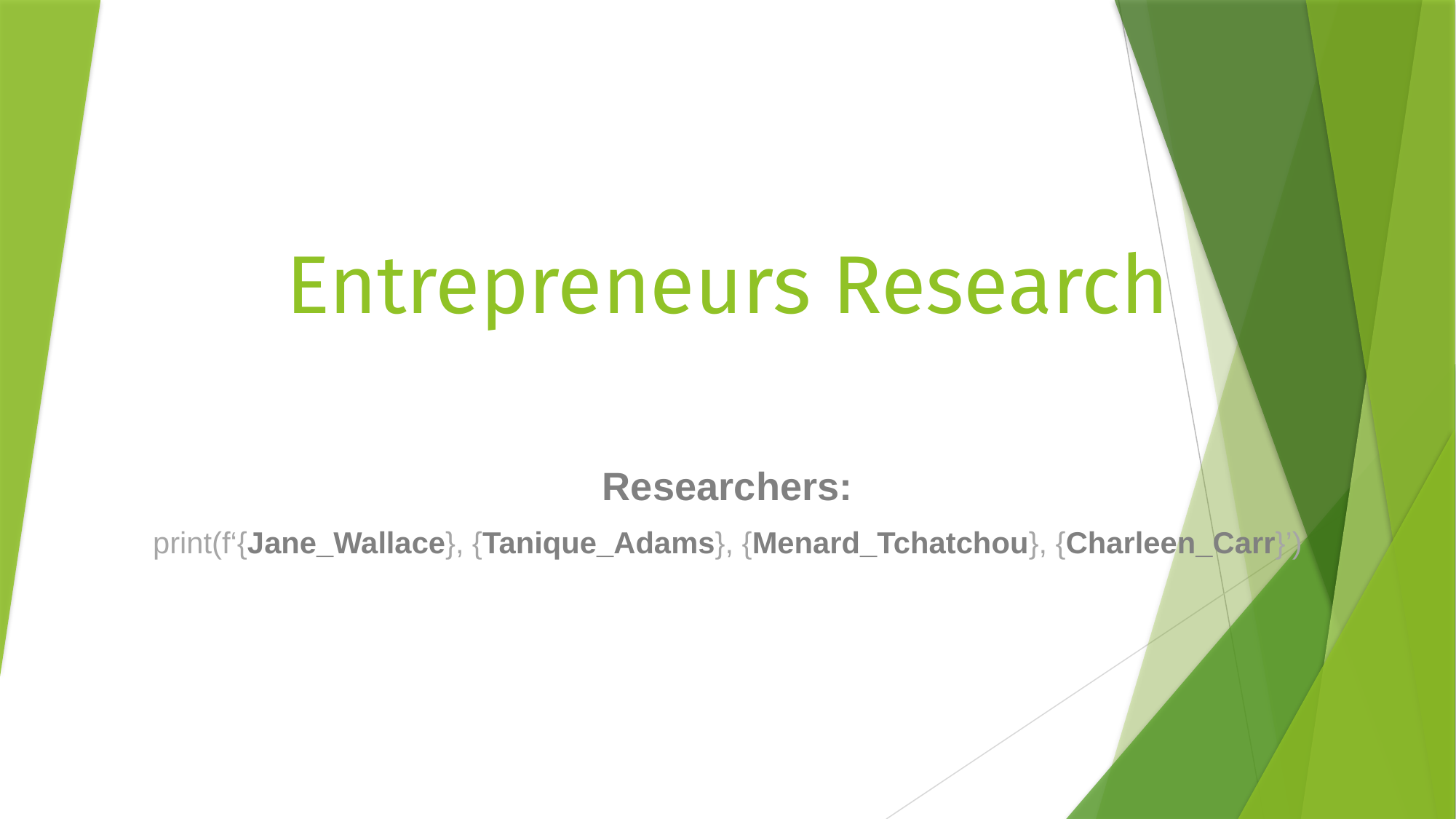

# Entrepreneurs Research
Researchers:
print(f‘{Jane_Wallace}, {Tanique_Adams}, {Menard_Tchatchou}, {Charleen_Carr}’)